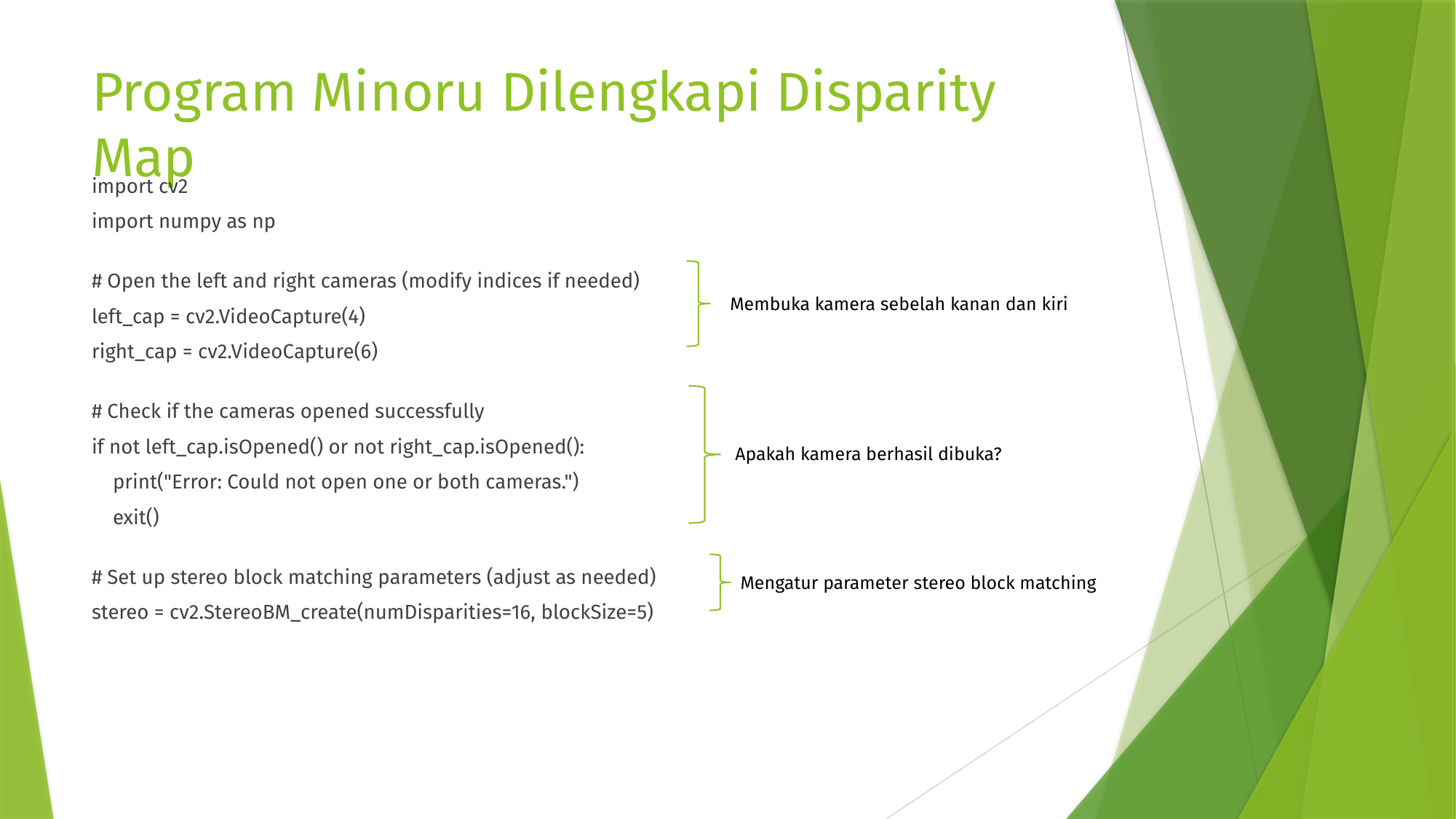

# Program Minoru Dilengkapi Disparity Map
import cv2
import numpy as np
# Open the left and right cameras (modify indices if needed)
left_cap = cv2.VideoCapture(4)
right_cap = cv2.VideoCapture(6)
# Check if the cameras opened successfully
if not left_cap.isOpened() or not right_cap.isOpened():
    print("Error: Could not open one or both cameras.")
    exit()
# Set up stereo block matching parameters (adjust as needed)
stereo = cv2.StereoBM_create(numDisparities=16, blockSize=5)

Membuka kamera sebelah kanan dan kiri

Apakah kamera berhasil dibuka?

Mengatur parameter stereo block matching